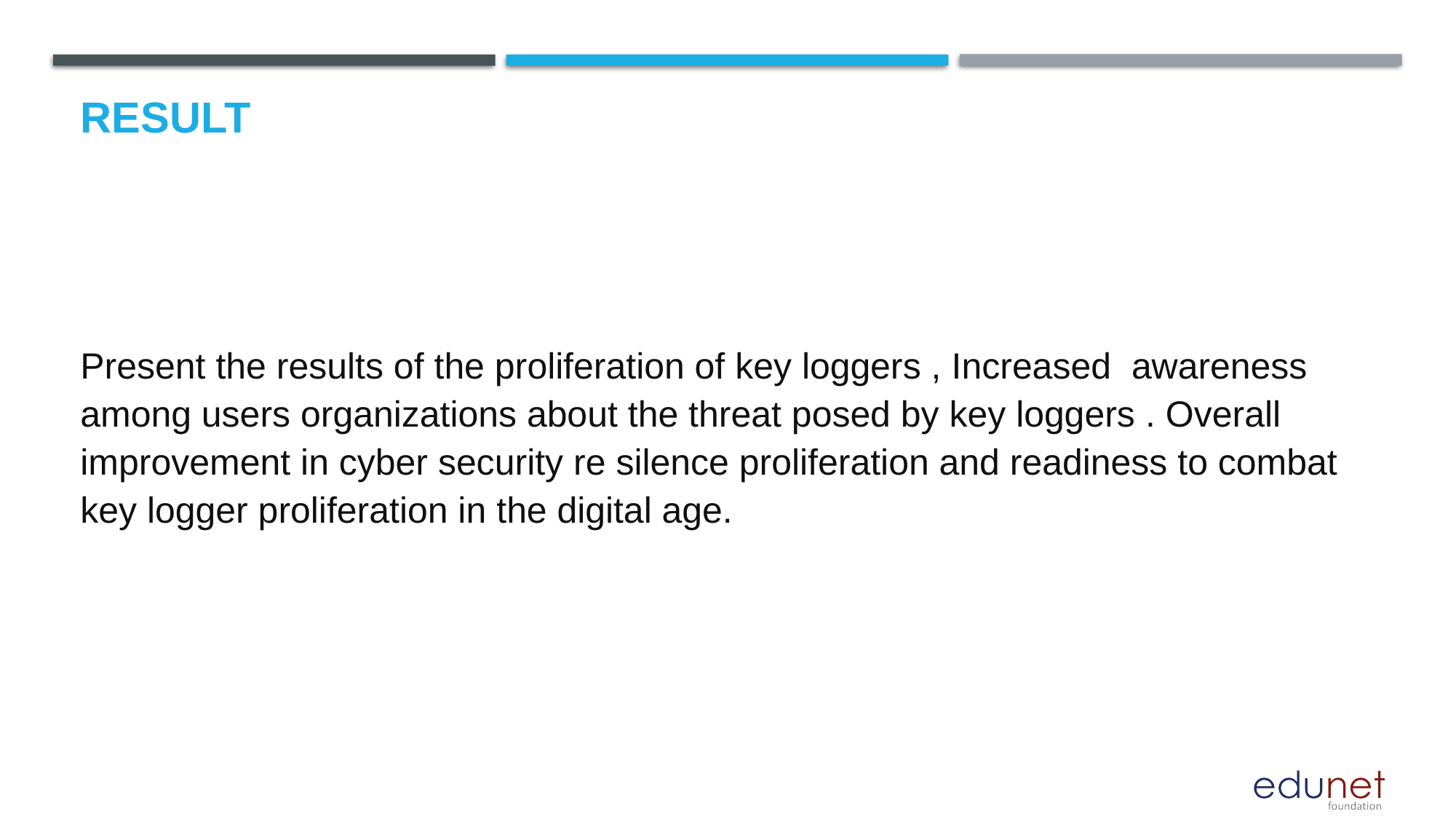

# Result
Present the results of the proliferation of key loggers , Increased  awareness among users organizations about the threat posed by key loggers . Overall improvement in cyber security re silence proliferation and readiness to combat key logger proliferation in the digital age.